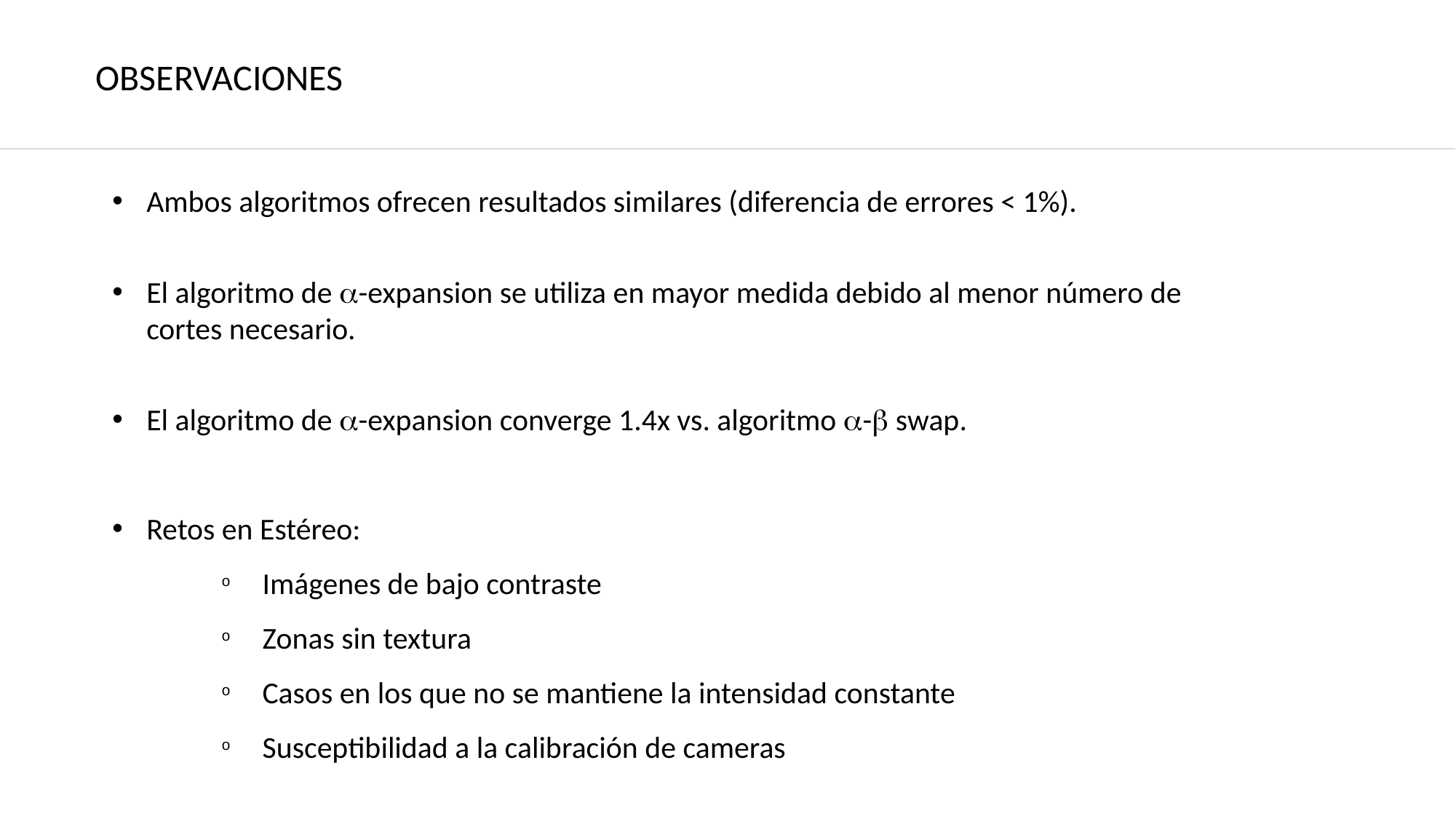

OBSERVACIONES
Ambos algoritmos ofrecen resultados similares (diferencia de errores < 1%).

El algoritmo de α-expansion se utiliza en mayor medida debido al menor número de cortes necesario.

El algoritmo de α-expansion converge 1.4x vs. algoritmo α-β swap.

Retos en Estéreo:
Imágenes de bajo contraste
Zonas sin textura
Casos en los que no se mantiene la intensidad constante
Susceptibilidad a la calibración de cameras